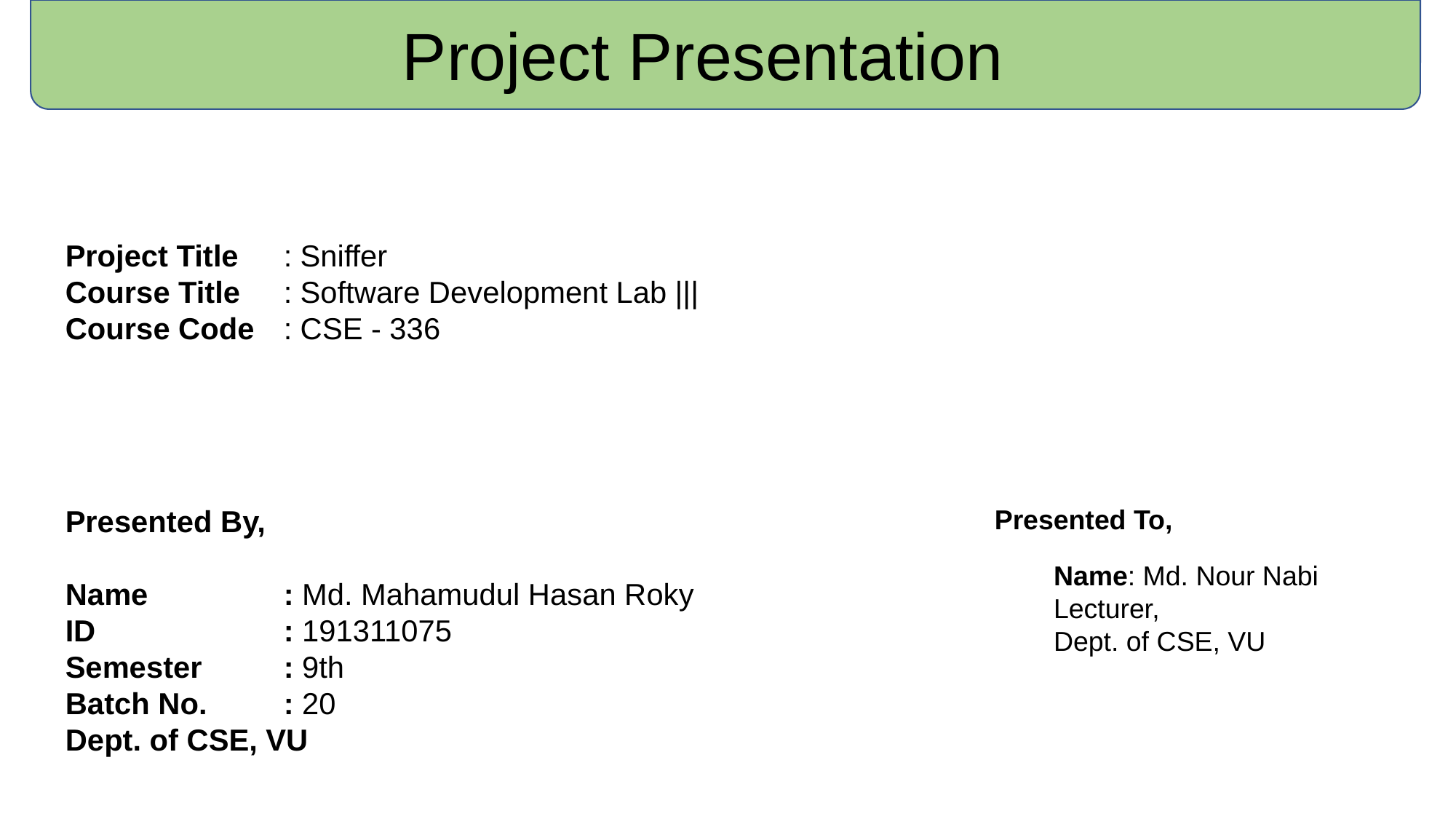

Project Presentation
Project Title	: Sniffer
Course Title	: Software Development Lab |||
Course Code	: CSE - 336
Presented By,

Name		: Md. Mahamudul Hasan Roky
ID		: 191311075
Semester	: 9th
Batch No. 	: 20
Dept. of CSE, VU
Presented To,
Name: Md. Nour Nabi
Lecturer,
Dept. of CSE, VU